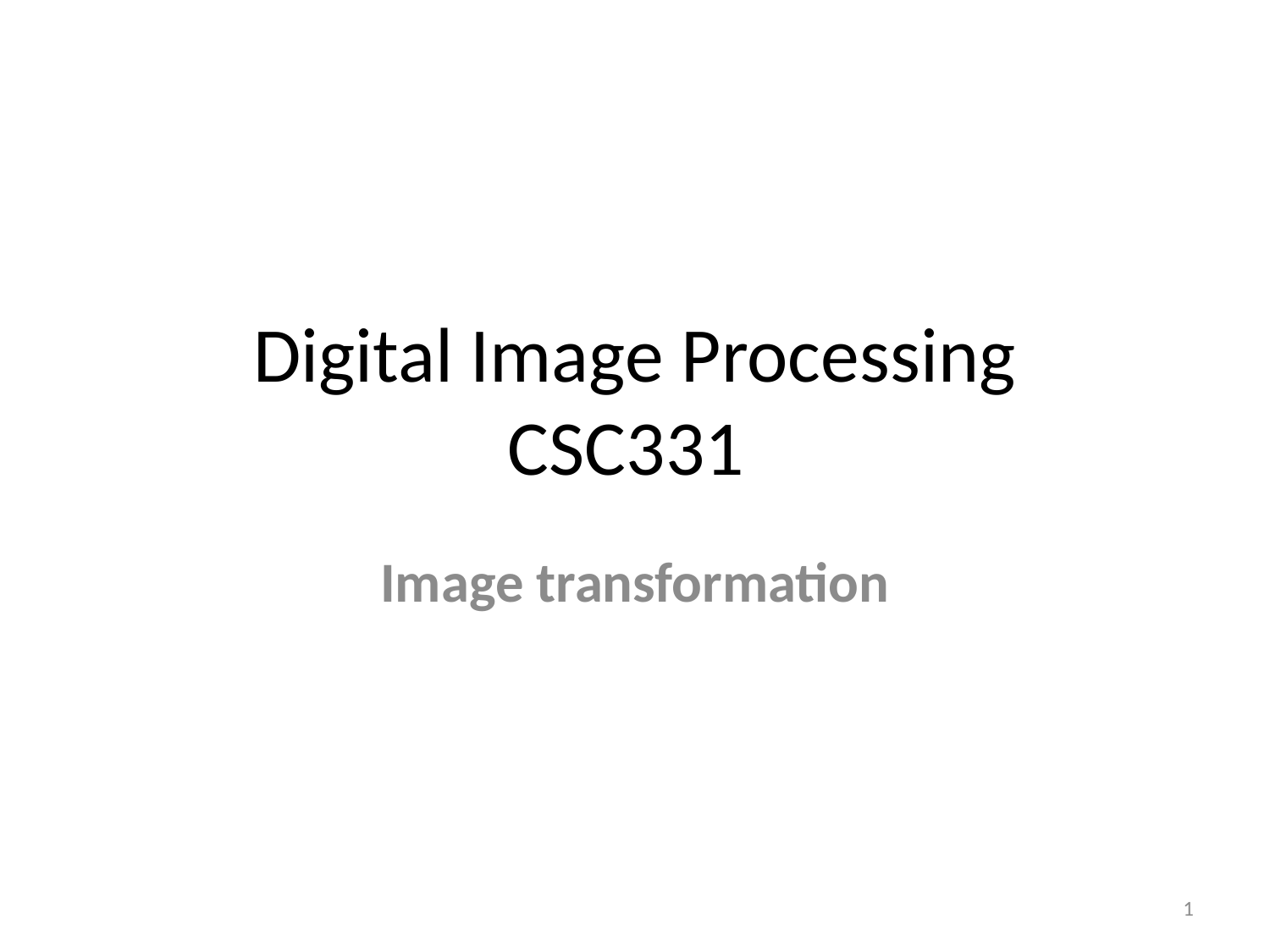

# Digital Image Processing CSC331
Image transformation
1